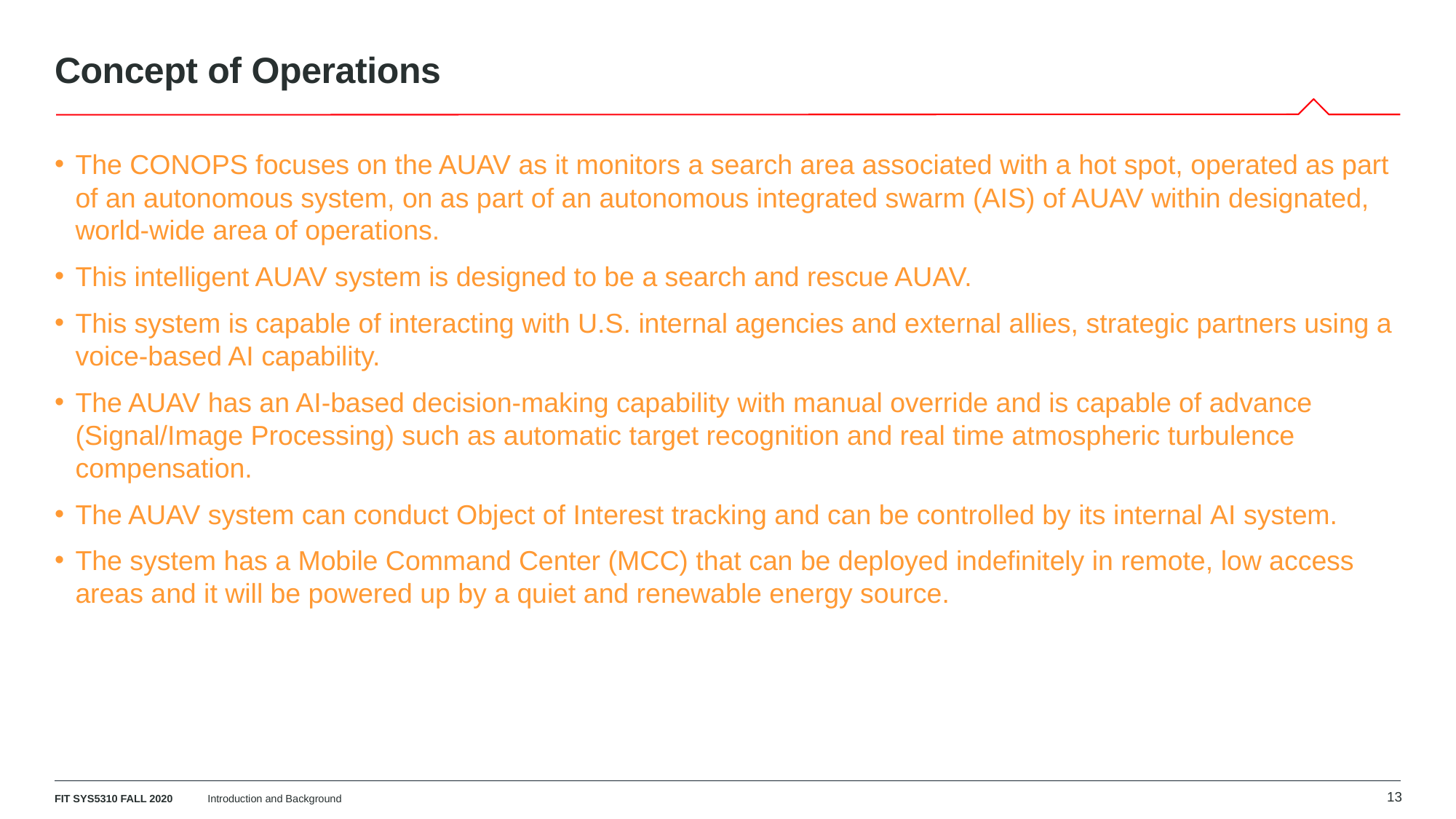

# Concept of Operations
The CONOPS focuses on the AUAV as it monitors a search area associated with a hot spot, operated as part of an autonomous system, on as part of an autonomous integrated swarm (AIS) of AUAV within designated, world-wide area of operations.
This intelligent AUAV system is designed to be a search and rescue AUAV.
This system is capable of interacting with U.S. internal agencies and external allies, strategic partners using a voice-based AI capability.
The AUAV has an AI-based decision-making capability with manual override and is capable of advance (Signal/Image Processing) such as automatic target recognition and real time atmospheric turbulence compensation.
The AUAV system can conduct Object of Interest tracking and can be controlled by its internal AI system.
The system has a Mobile Command Center (MCC) that can be deployed indefinitely in remote, low access areas and it will be powered up by a quiet and renewable energy source.